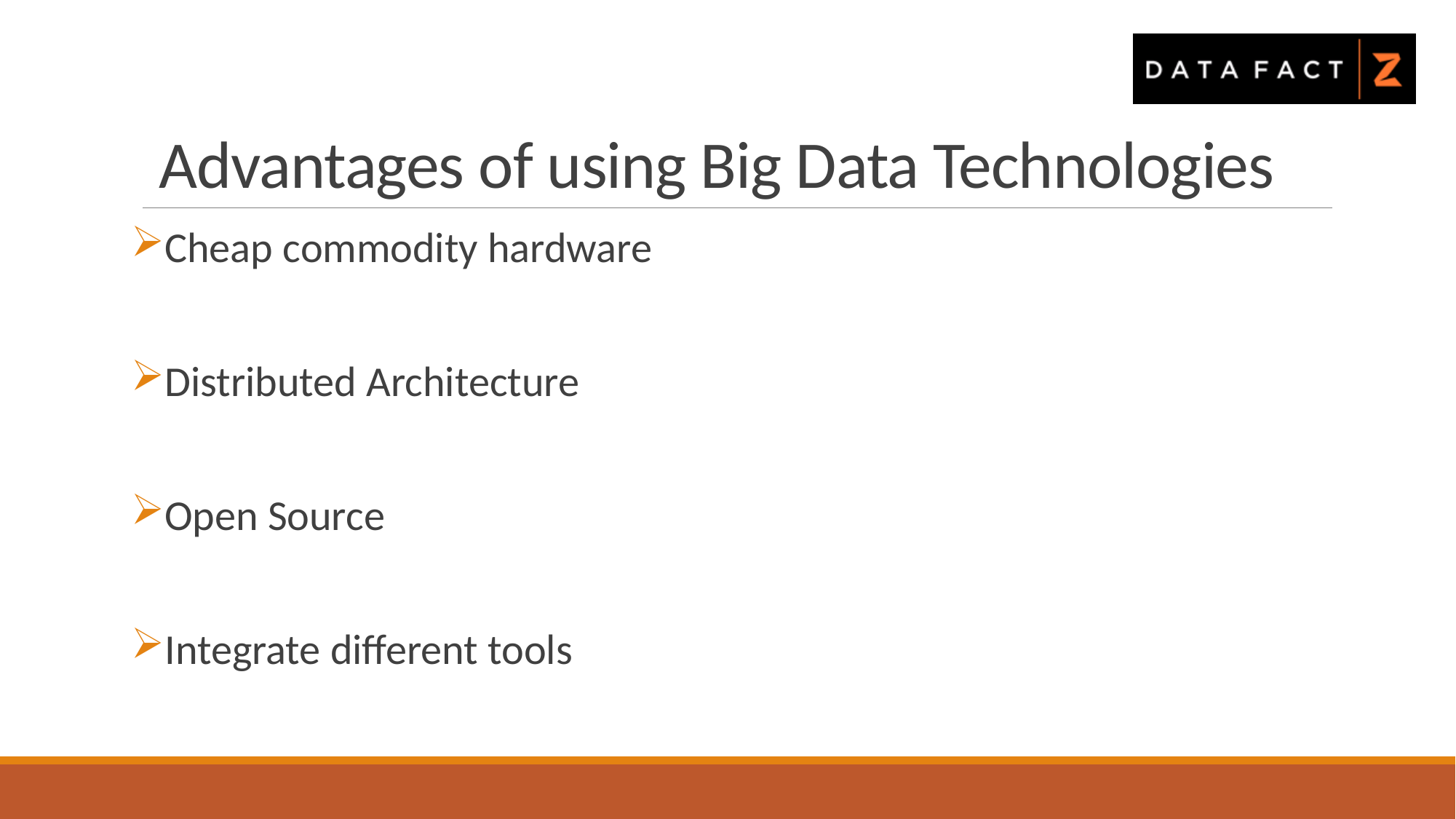

# Advantages of using Big Data Technologies
Cheap commodity hardware

Distributed Architecture

Open Source

Integrate different tools